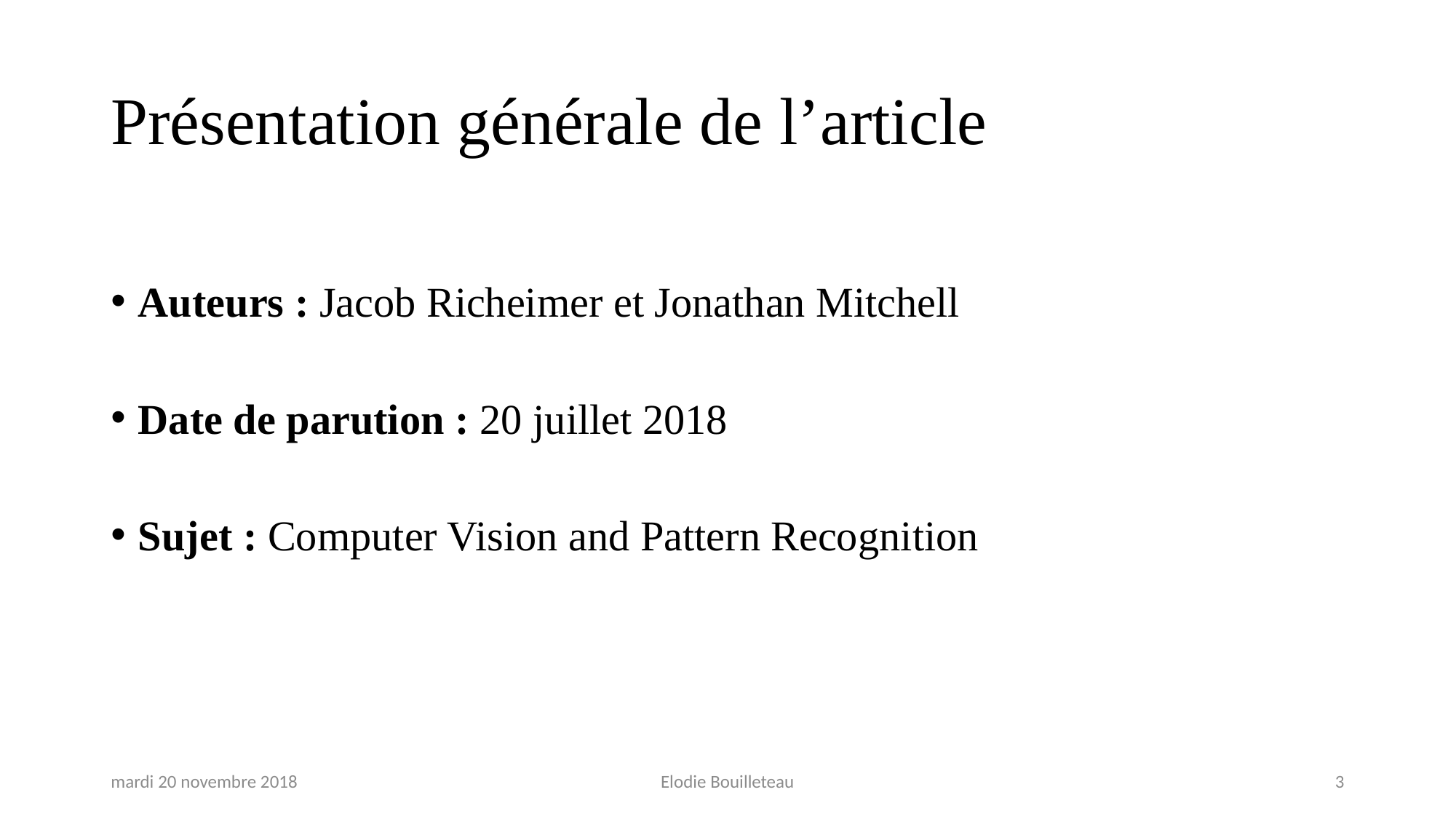

# Présentation générale de l’article
Auteurs : Jacob Richeimer et Jonathan Mitchell
Date de parution : 20 juillet 2018
Sujet : Computer Vision and Pattern Recognition
mardi 20 novembre 2018
Elodie Bouilleteau
3